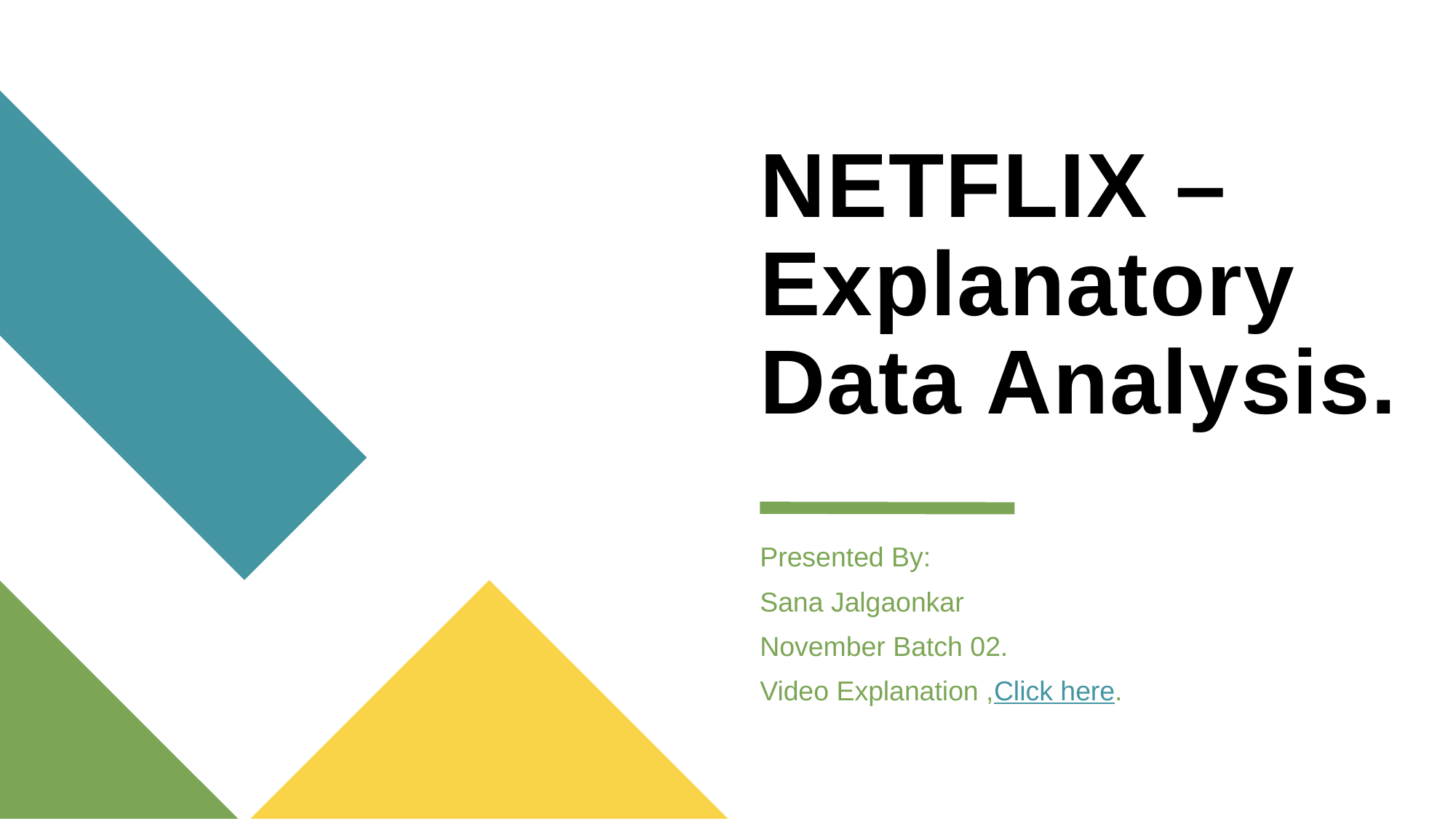

# NETFLIX – Explanatory Data Analysis.
Presented By:
Sana Jalgaonkar
November Batch 02.
Video Explanation ,Click here.